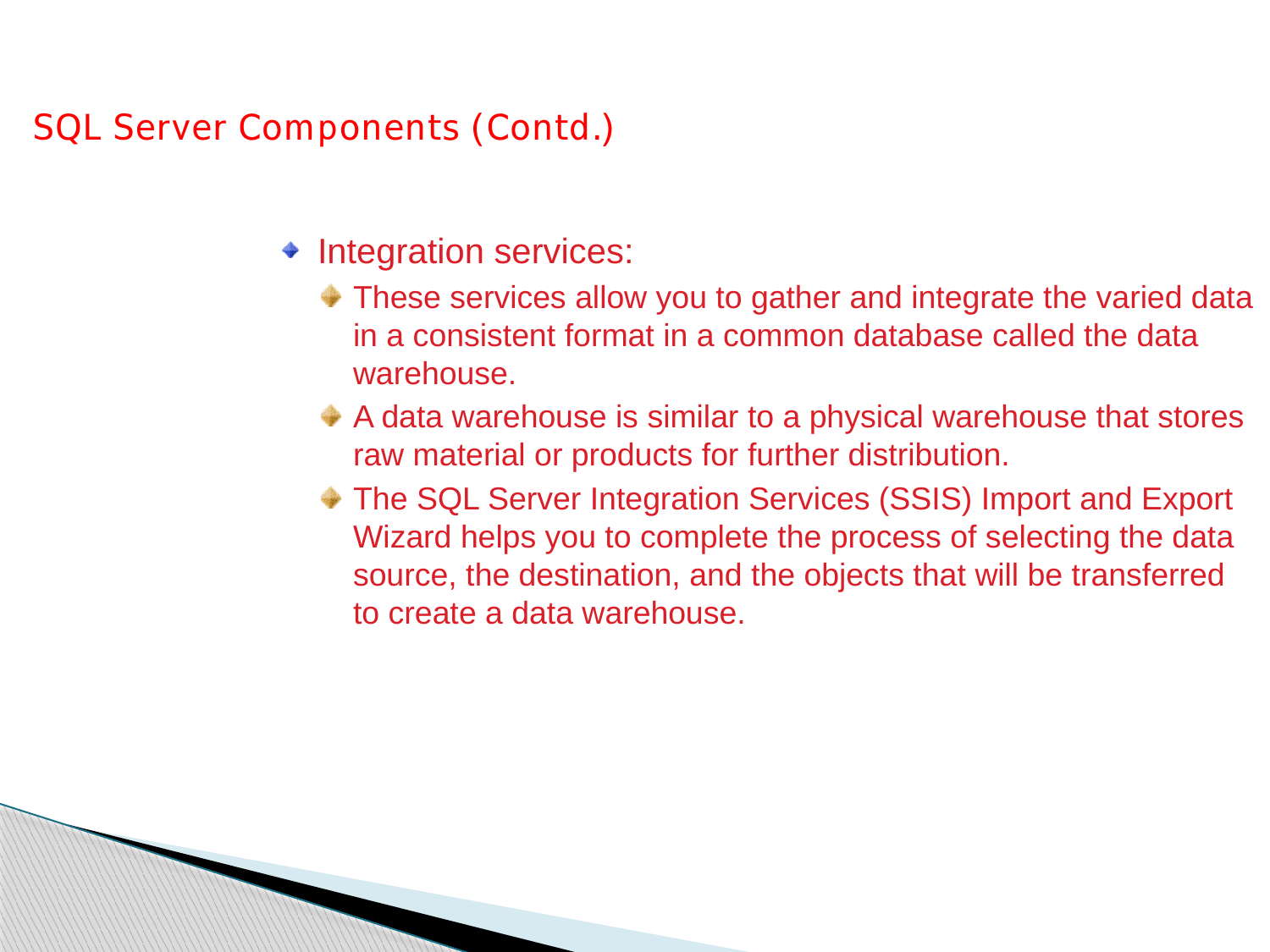

SQL Server Components (Contd.)
Integration services:
These services allow you to gather and integrate the varied data in a consistent format in a common database called the data warehouse.
A data warehouse is similar to a physical warehouse that stores raw material or products for further distribution.
The SQL Server Integration Services (SSIS) Import and Export Wizard helps you to complete the process of selecting the data source, the destination, and the objects that will be transferred to create a data warehouse.